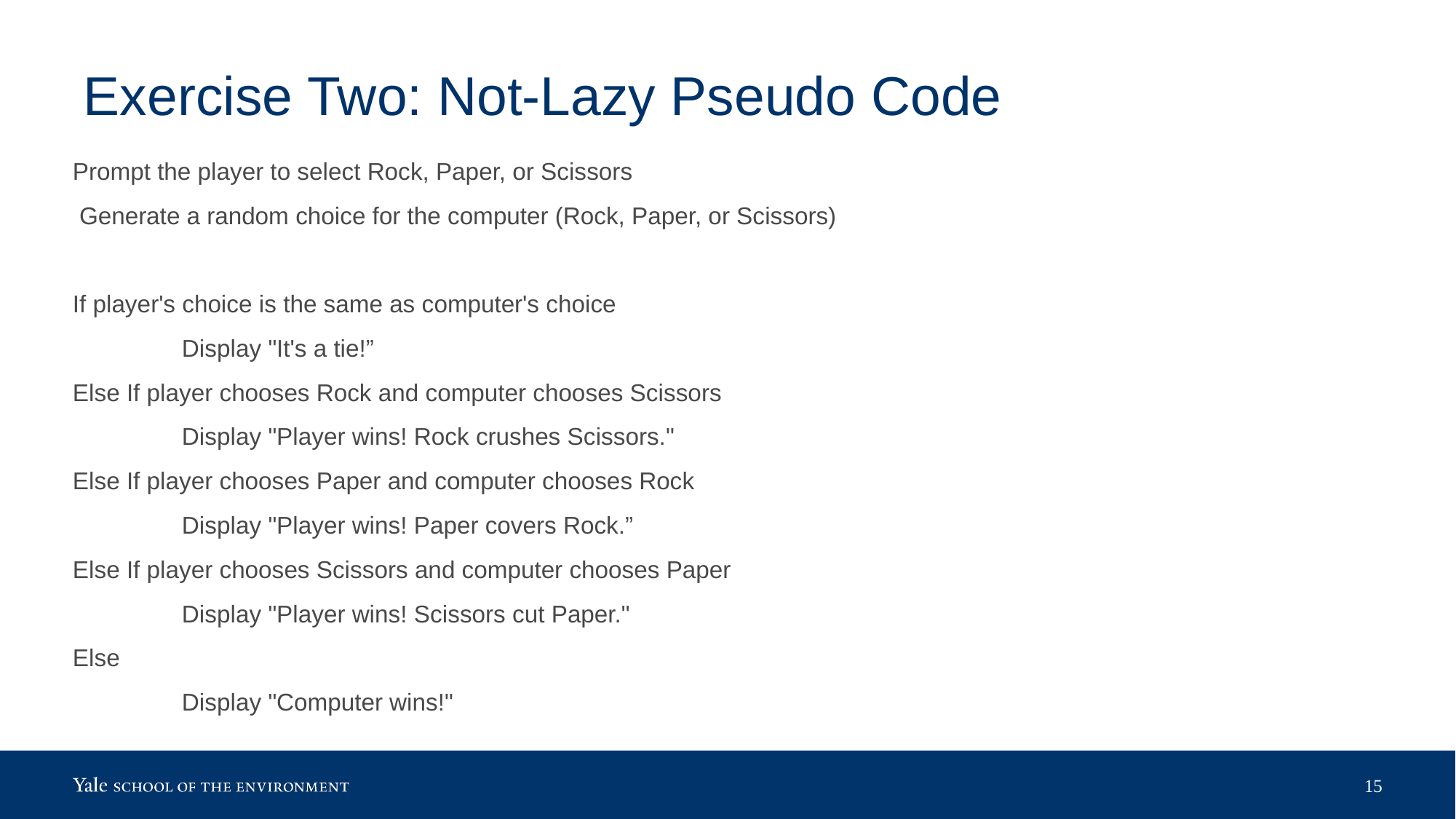

# Exercise Two: Not-Lazy Pseudo Code
Prompt the player to select Rock, Paper, or Scissors
 Generate a random choice for the computer (Rock, Paper, or Scissors)

If player's choice is the same as computer's choice
	Display "It's a tie!”
Else If player chooses Rock and computer chooses Scissors
	Display "Player wins! Rock crushes Scissors."
Else If player chooses Paper and computer chooses Rock
	Display "Player wins! Paper covers Rock.”
Else If player chooses Scissors and computer chooses Paper
	Display "Player wins! Scissors cut Paper."
Else
	Display "Computer wins!"